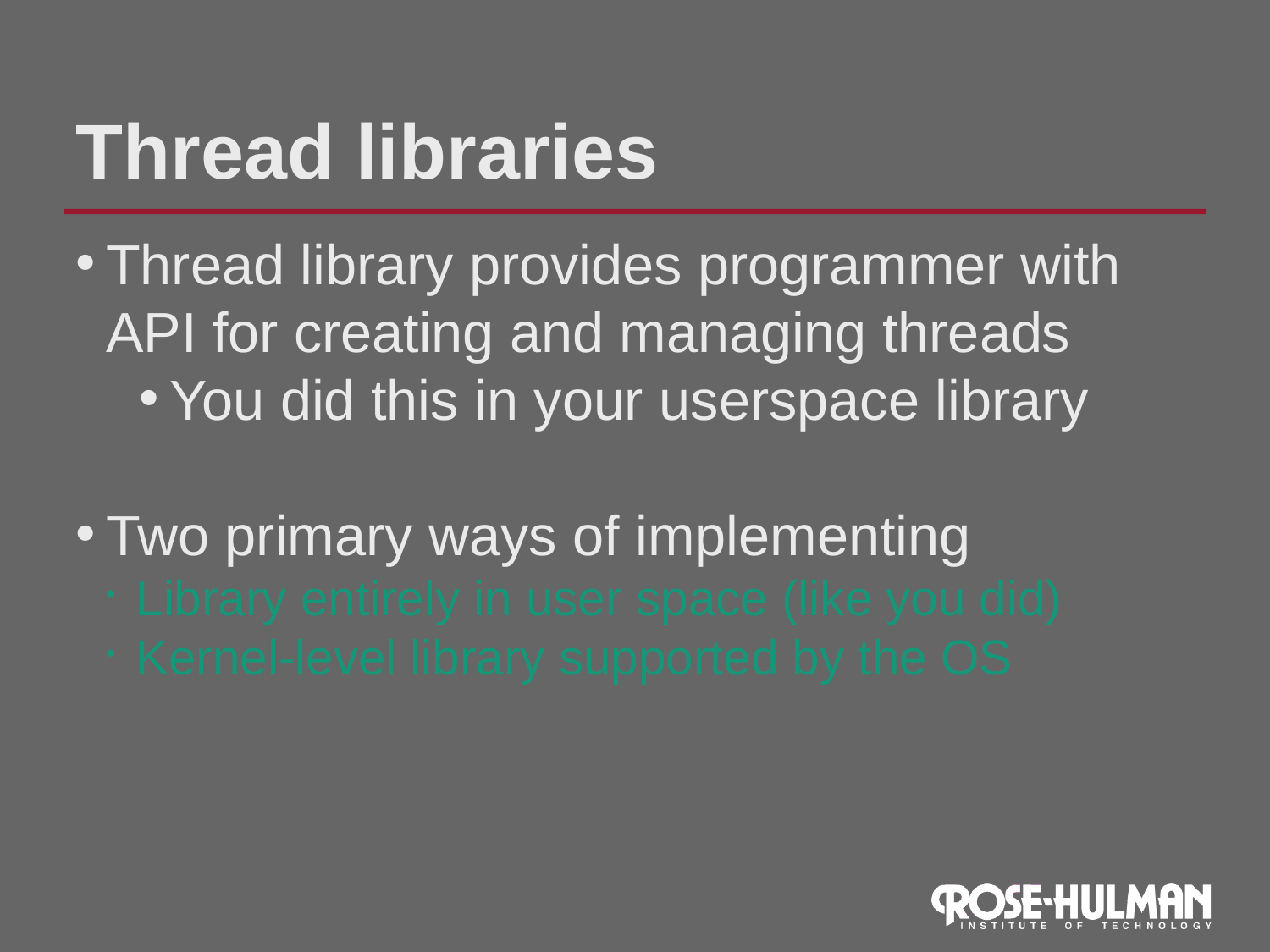

Thread libraries

Thread library provides programmer with API for creating and managing threads
You did this in your userspace library

Two primary ways of implementing
Library entirely in user space (like you did)
Kernel-level library supported by the OS